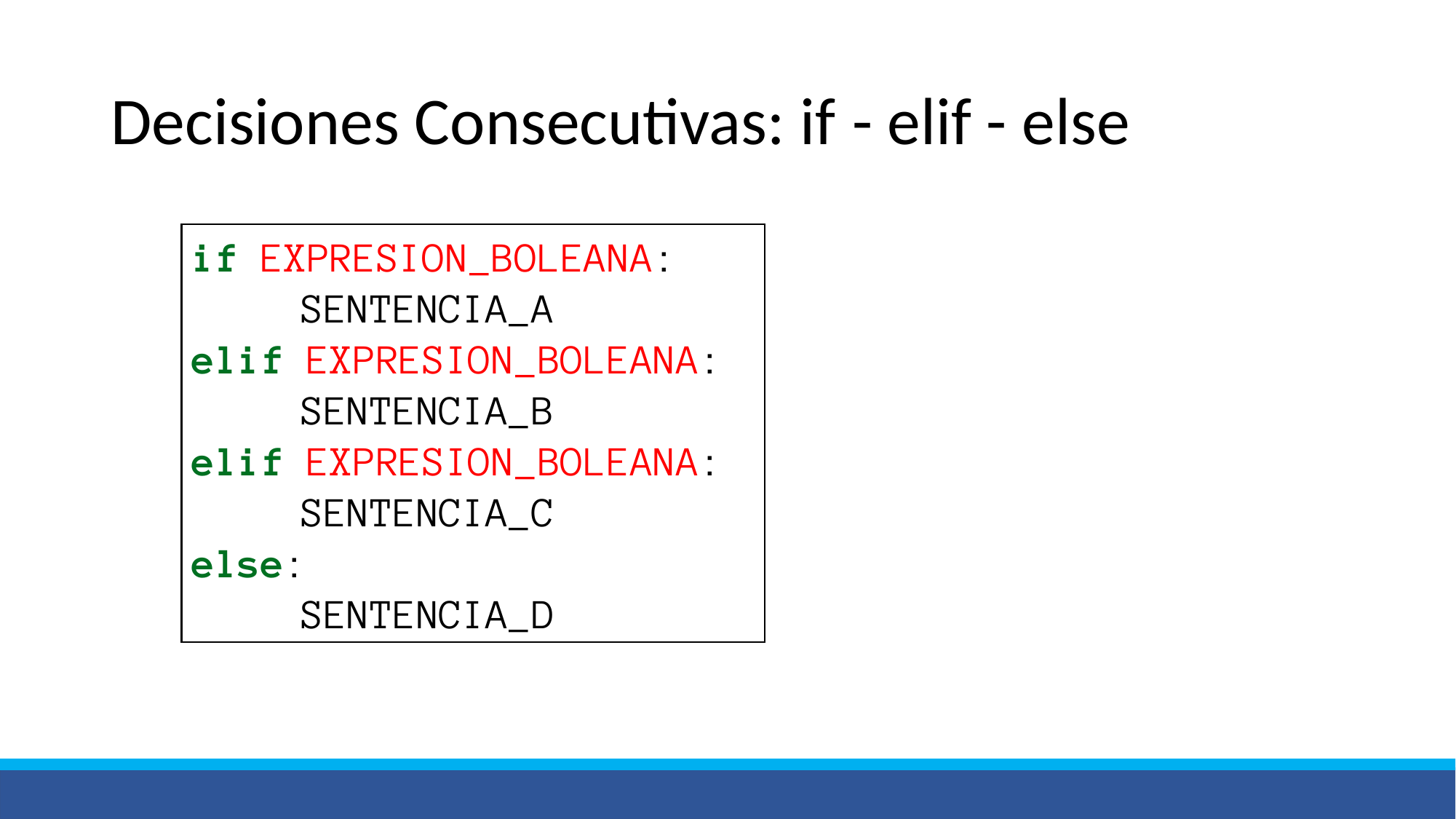

# Decisiones Consecutivas: if - elif - else
if EXPRESION_BOLEANA:
	SENTENCIA_A
elif EXPRESION_BOLEANA:
	SENTENCIA_B
elif EXPRESION_BOLEANA:
	SENTENCIA_C
else:
	SENTENCIA_D